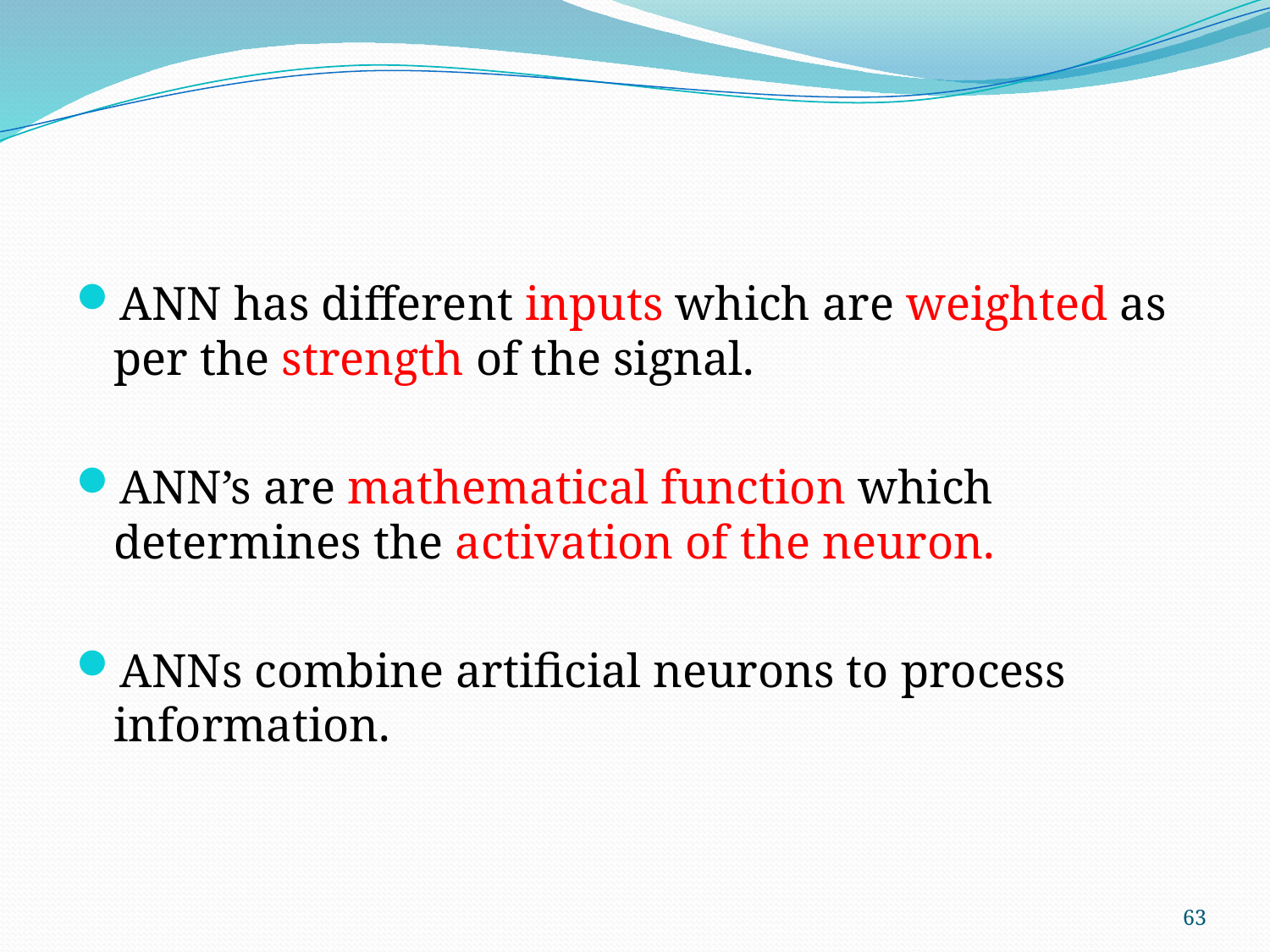

#
ANN has different inputs which are weighted as per the strength of the signal.

ANN’s are mathematical function which determines the activation of the neuron.

ANNs combine artificial neurons to process information.
63